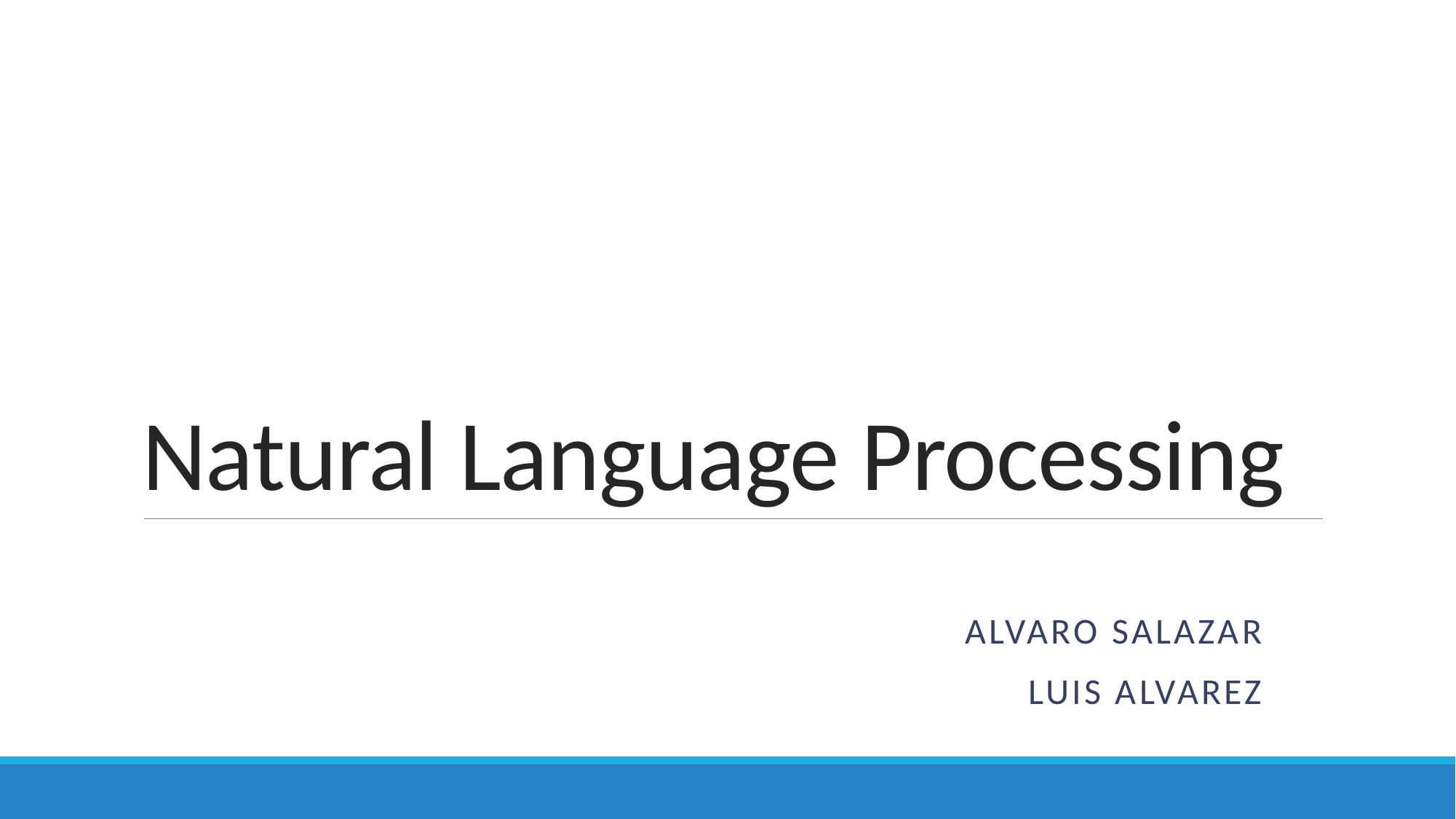

# Natural Language Processing
Alvaro Salazar
Luis Alvarez